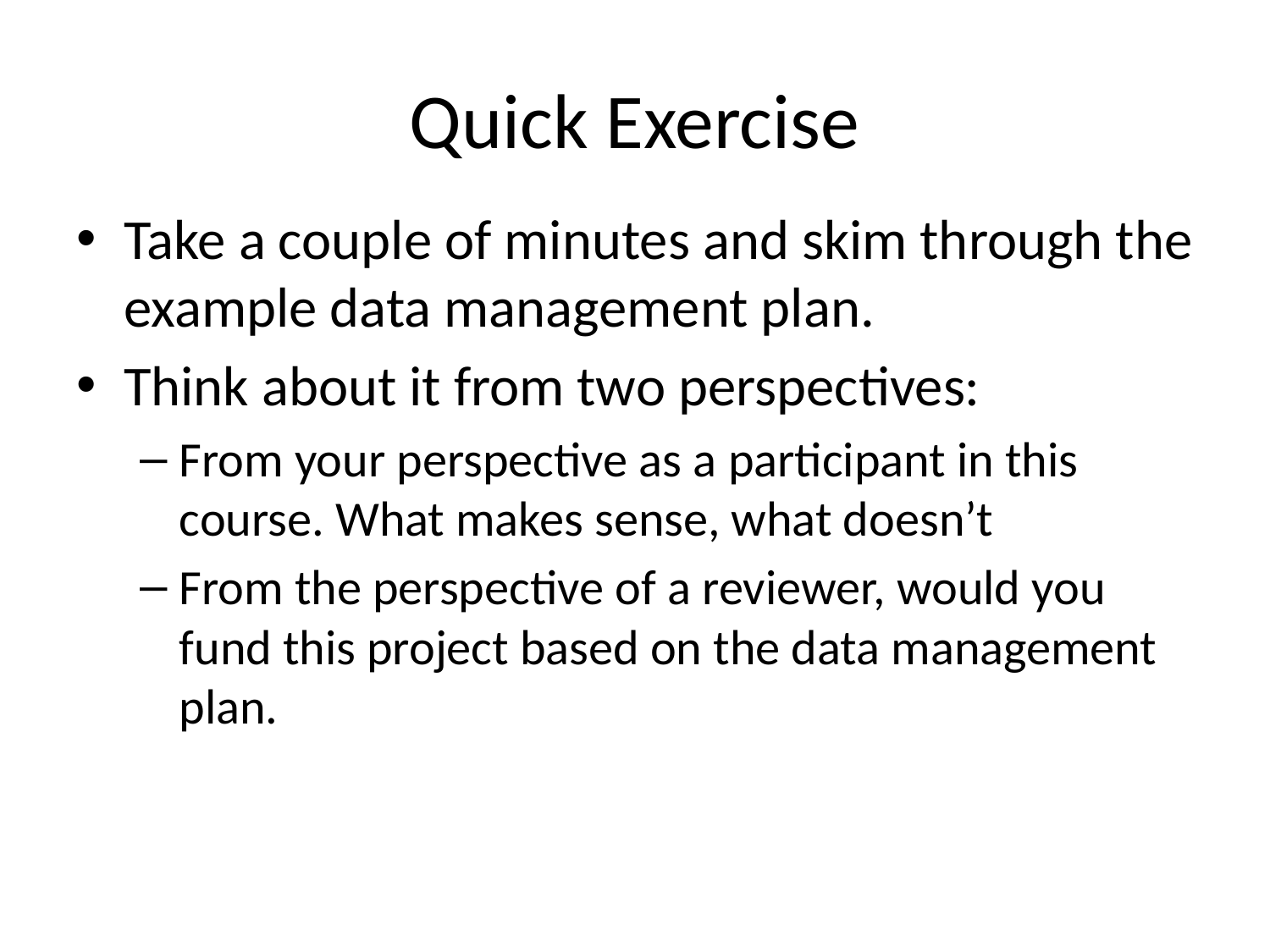

# Quick Exercise
Take a couple of minutes and skim through the example data management plan.
Think about it from two perspectives:
From your perspective as a participant in this course. What makes sense, what doesn’t
From the perspective of a reviewer, would you fund this project based on the data management plan.